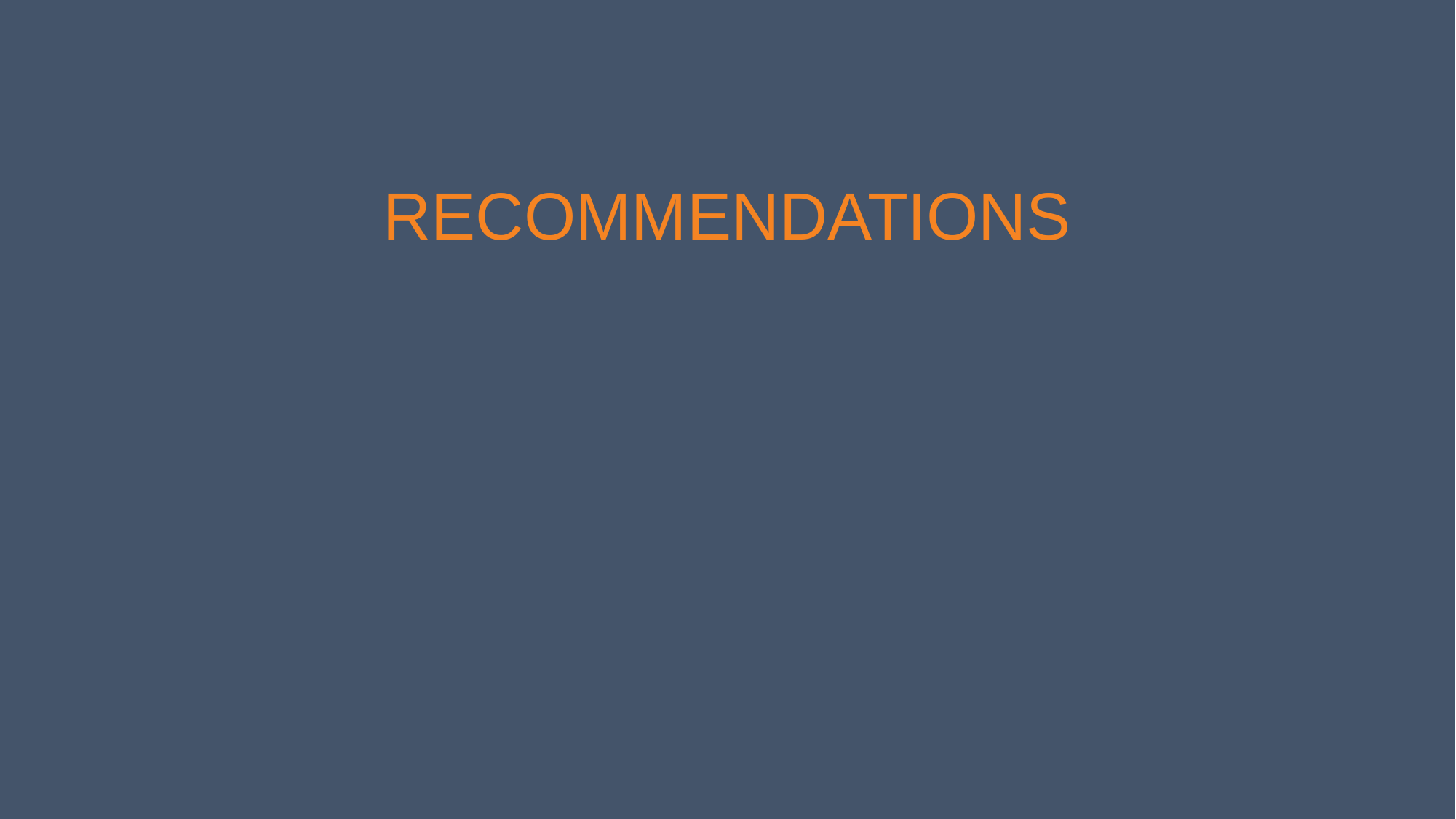

# recommendations
Improve Data Quality: Action: Rectify missing/inaccurate data through advanced methods. Further Steps: Use better imputation, validate with external sources, update data regularly.
Enhance Sampling: Action: Seek a more diverse dataset for representation. Further Steps: Expand data sources, collaborate with Airbnb for broader samples.
Outlier Investigation: Action: Understand and address pricing outliers' impact. Further Steps: Analyze outlier nature, use sensitivity tests, consider alternative stats methods.
Temporal Analysis: Action: Get detailed time-related data for analysis. Further Steps: Include specific time variables, explore trends using time series methods.
Feature Enrichment: Action: Expand features for better pricing influence. Further Steps: Engage experts, engineer features, explore alternative sets for improved analysis.